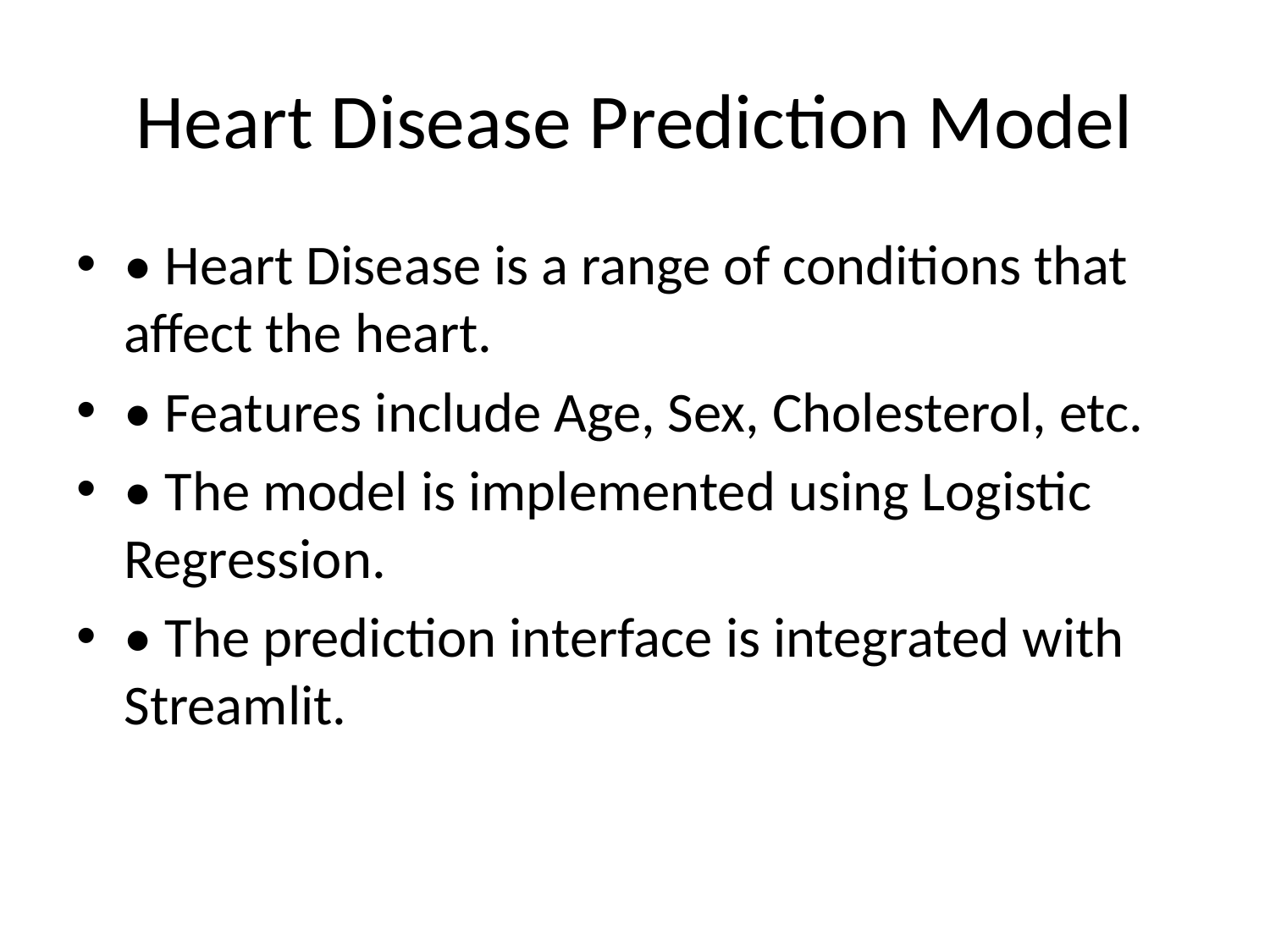

# Heart Disease Prediction Model
• Heart Disease is a range of conditions that affect the heart.
• Features include Age, Sex, Cholesterol, etc.
• The model is implemented using Logistic Regression.
• The prediction interface is integrated with Streamlit.